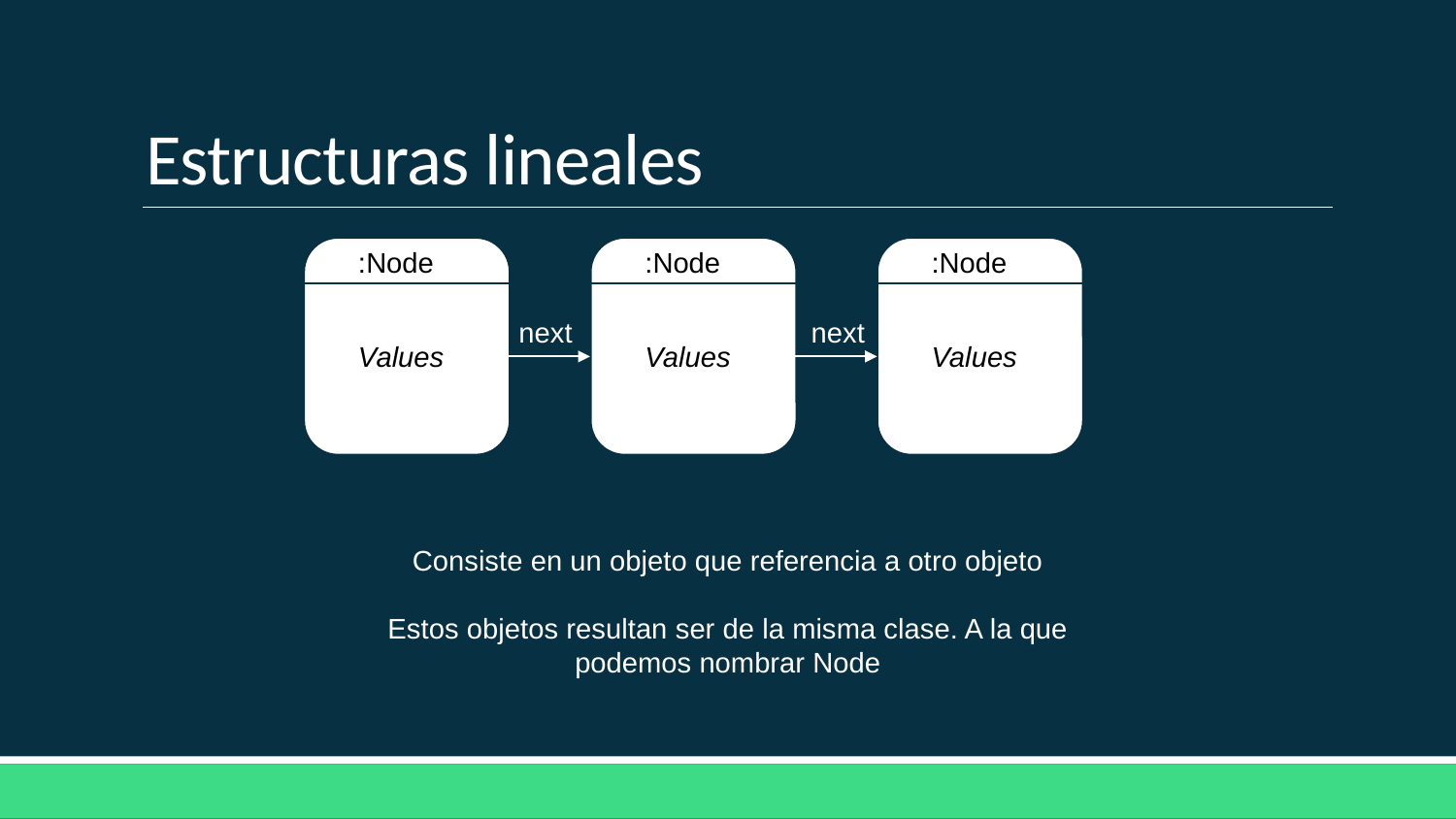

# Estructuras lineales

:Node

:Node

:Node
next
next
Values
Values
Values
Consiste en un objeto que referencia a otro objeto

Estos objetos resultan ser de la misma clase. A la que podemos nombrar Node